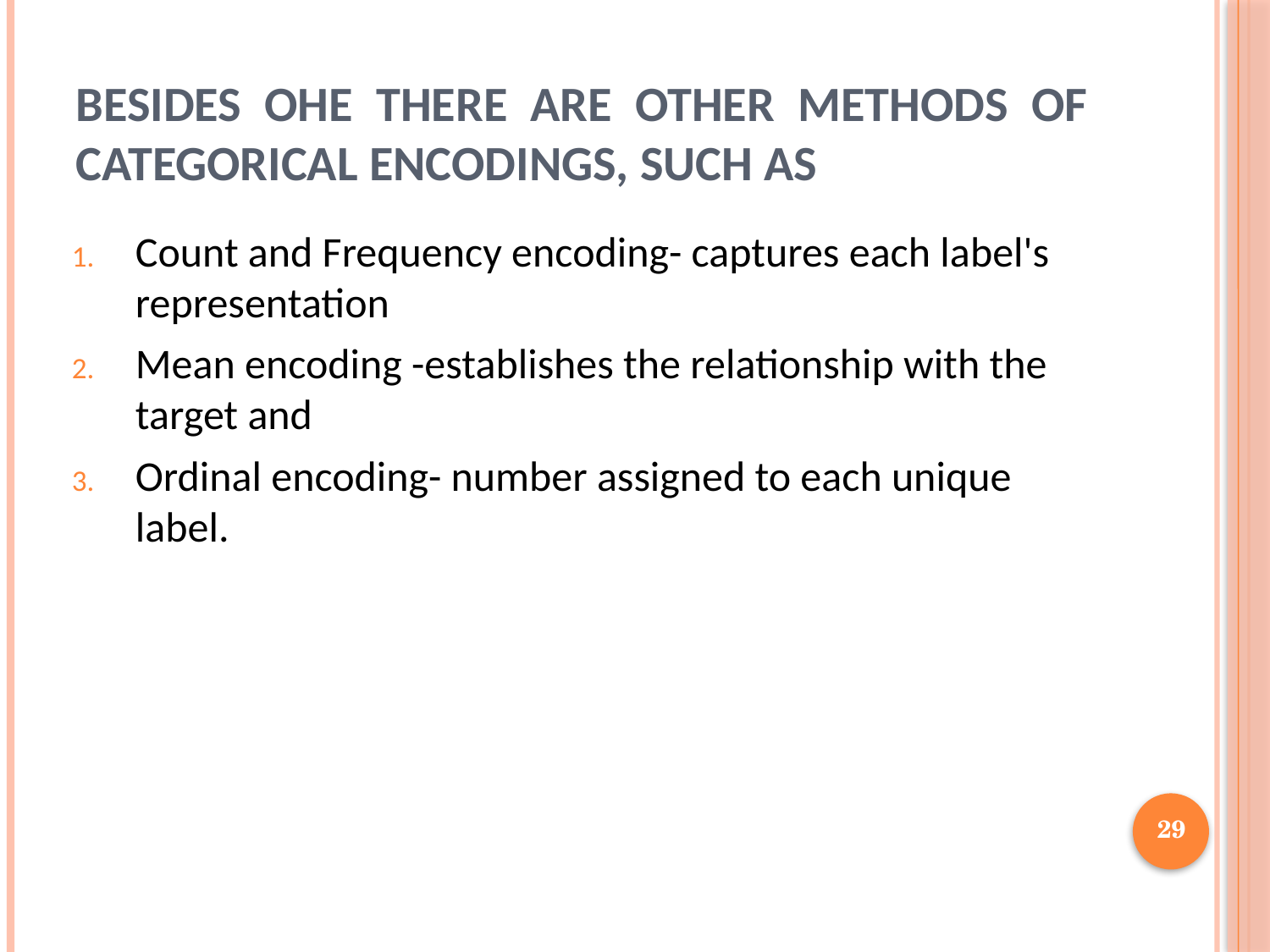

# Besides OHE there are other methods of categorical encodings, such as
Count and Frequency encoding- captures each label's representation
Mean encoding -establishes the relationship with the target and
Ordinal encoding- number assigned to each unique label.
29